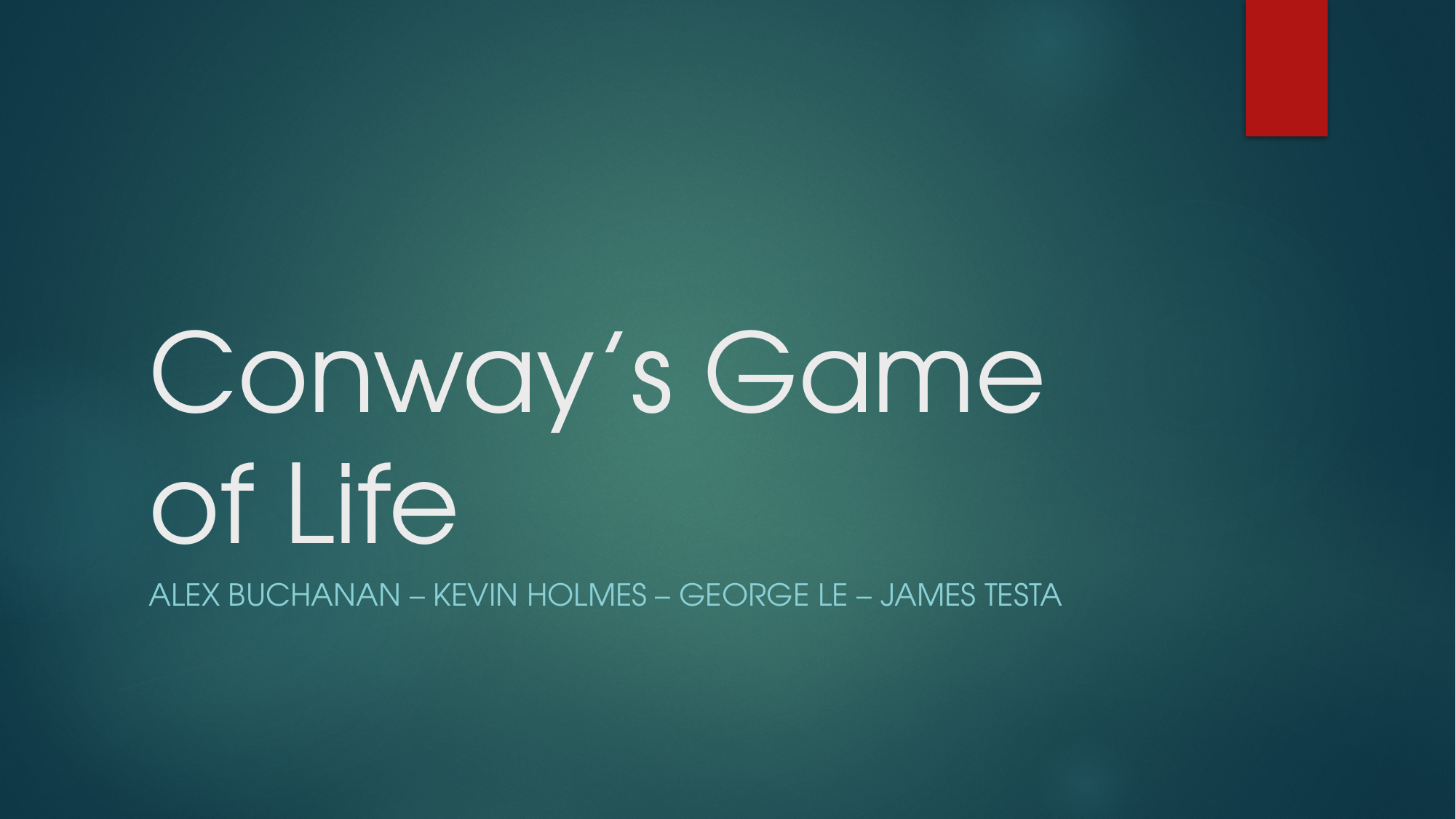

# Conway’s Game of Life
Alex Buchanan – Kevin Holmes – George Le – James Testa